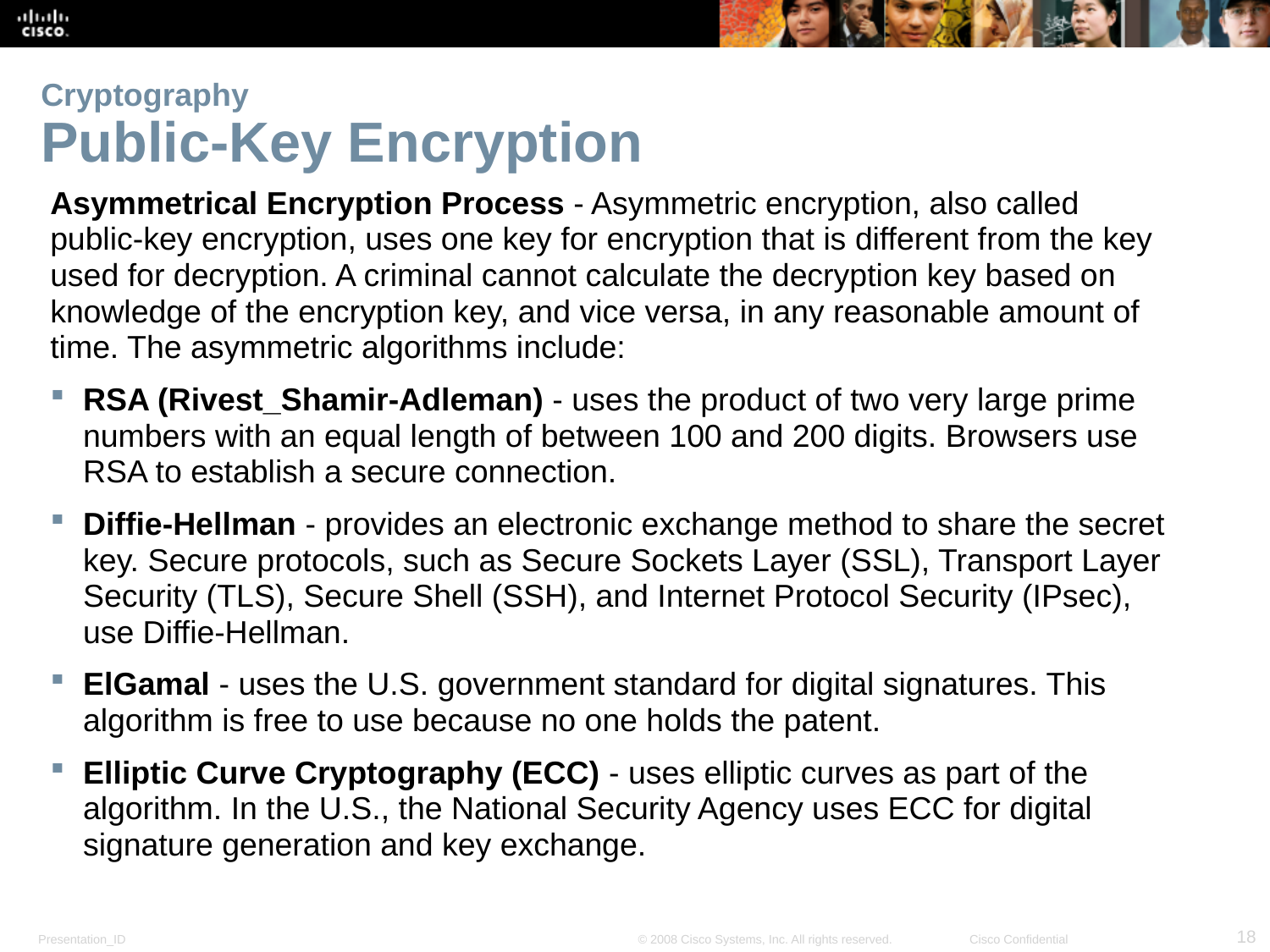

# Cryptography Public-Key Encryption
Asymmetrical Encryption Process - Asymmetric encryption, also called public-key encryption, uses one key for encryption that is different from the key used for decryption. A criminal cannot calculate the decryption key based on knowledge of the encryption key, and vice versa, in any reasonable amount of time. The asymmetric algorithms include:
RSA (Rivest_Shamir-Adleman) - uses the product of two very large prime numbers with an equal length of between 100 and 200 digits. Browsers use RSA to establish a secure connection.
Diffie-Hellman - provides an electronic exchange method to share the secret key. Secure protocols, such as Secure Sockets Layer (SSL), Transport Layer Security (TLS), Secure Shell (SSH), and Internet Protocol Security (IPsec), use Diffie-Hellman.
ElGamal - uses the U.S. government standard for digital signatures. This algorithm is free to use because no one holds the patent.
Elliptic Curve Cryptography (ECC) - uses elliptic curves as part of the algorithm. In the U.S., the National Security Agency uses ECC for digital signature generation and key exchange.